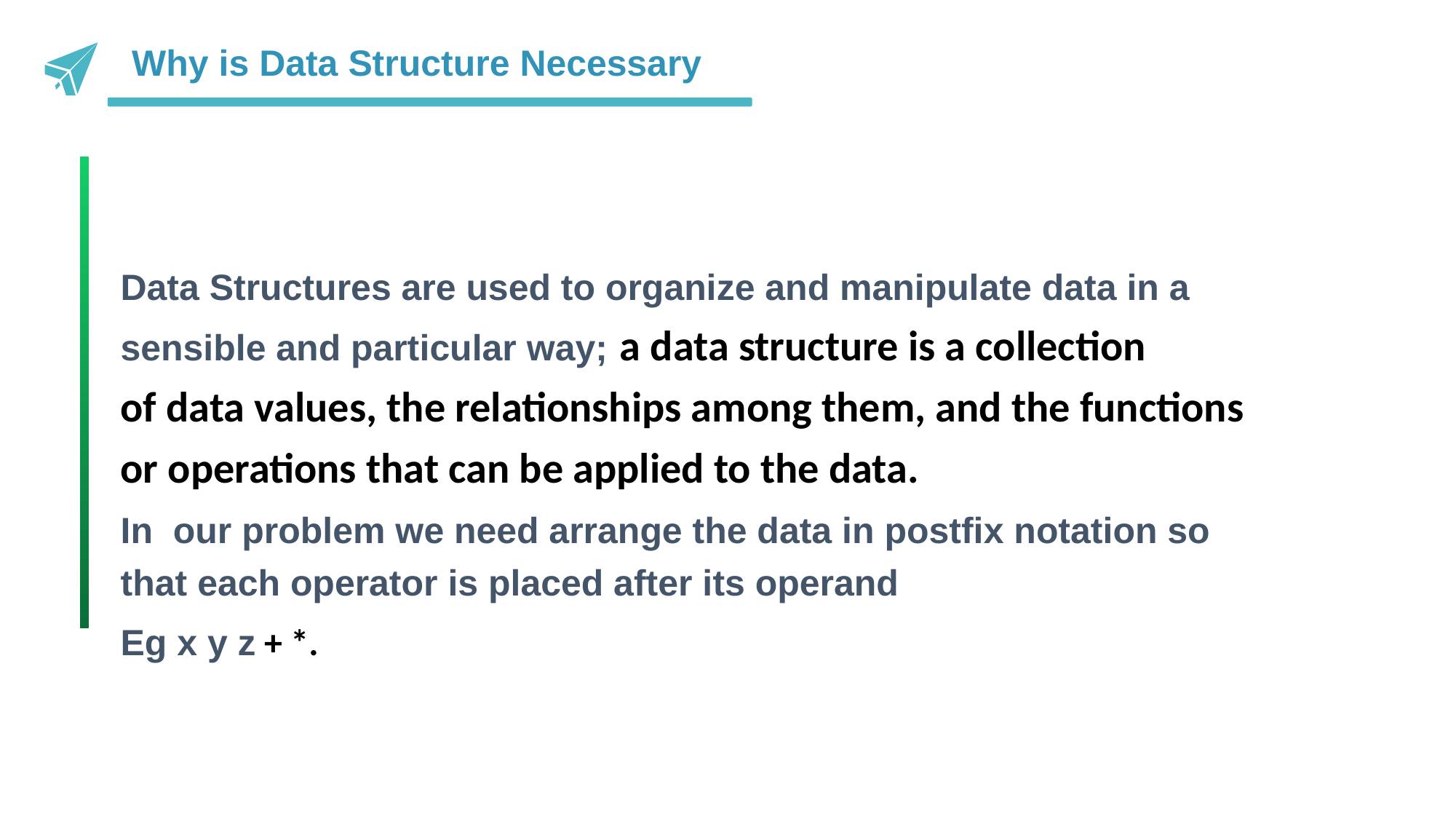

Why is Data Structure Necessary

Data Structures are used to organize and manipulate data in a sensible and particular way; a data structure is a collection of data values, the relationships among them, and the functions or operations that can be applied to the data.
In  our problem we need arrange the data in postfix notation so that each operator is placed after its operand
Eg x y z + *.
Add your title
Add your title
Add your words here,according to your need to draw the text box size.
Add your words here,according to your need to draw the text box size.